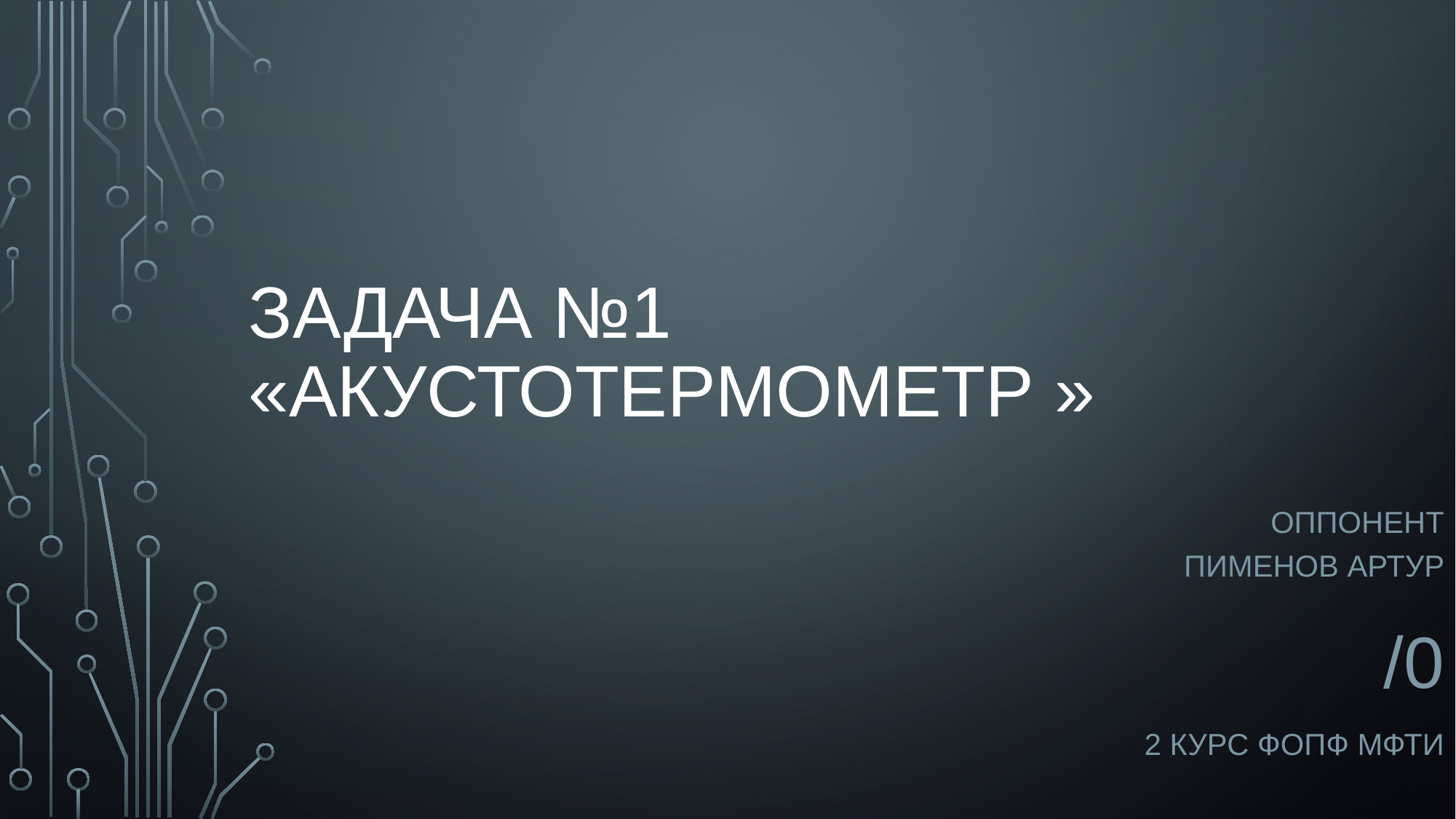

# Задача №1 «Акустотермометр »
Оппонент
Пименов Артур
/0
2 курс ФОПФ МФТИ